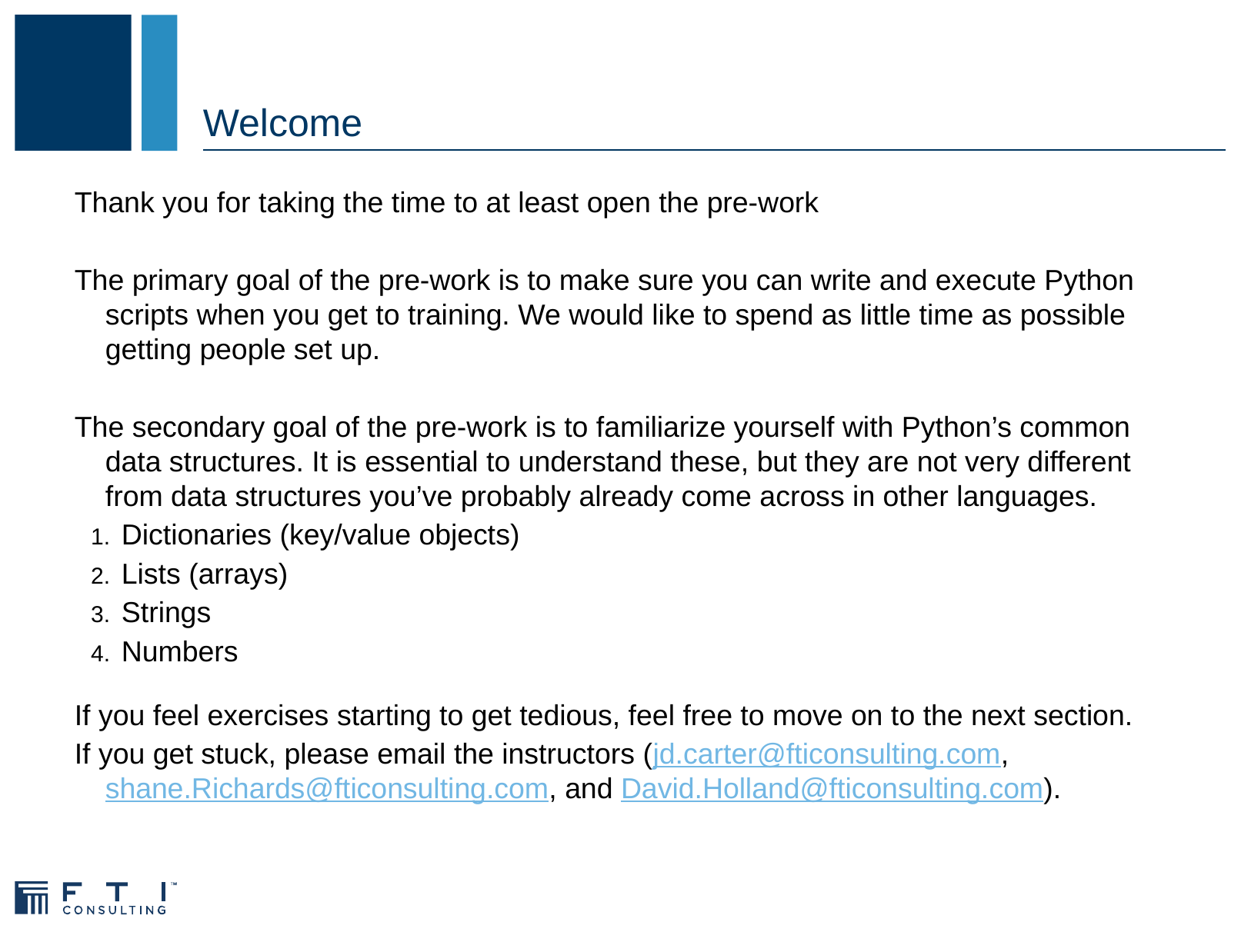

# Welcome
Thank you for taking the time to at least open the pre-work

The primary goal of the pre-work is to make sure you can write and execute Python scripts when you get to training. We would like to spend as little time as possible getting people set up.

The secondary goal of the pre-work is to familiarize yourself with Python’s common data structures. It is essential to understand these, but they are not very different from data structures you’ve probably already come across in other languages.
Dictionaries (key/value objects)
Lists (arrays)
Strings
Numbers

If you feel exercises starting to get tedious, feel free to move on to the next section.
If you get stuck, please email the instructors (jd.carter@fticonsulting.com, shane.Richards@fticonsulting.com, and David.Holland@fticonsulting.com).